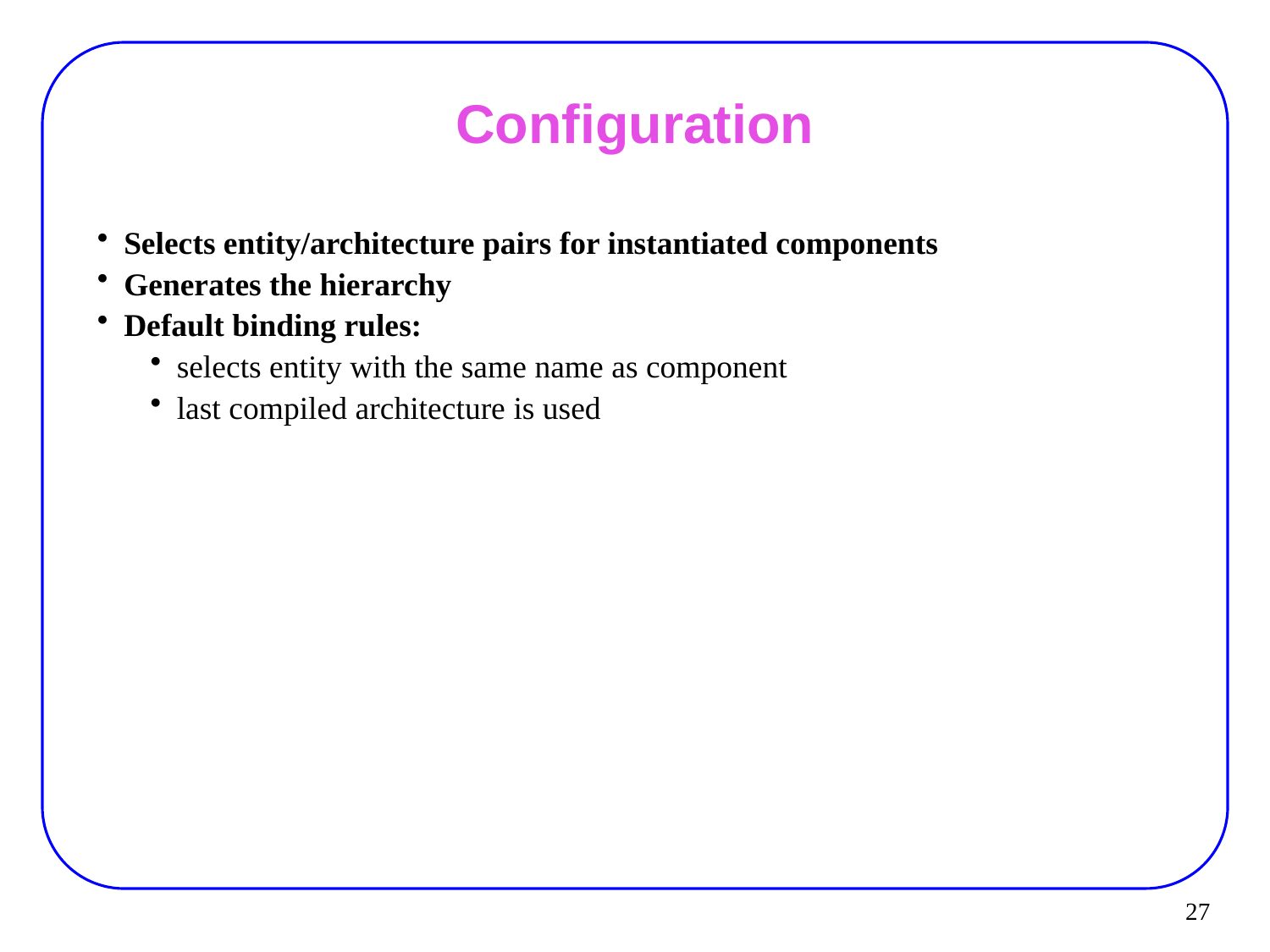

# Configuration
Selects entity/architecture pairs for instantiated components
Generates the hierarchy
Default binding rules:
selects entity with the same name as component
last compiled architecture is used
27